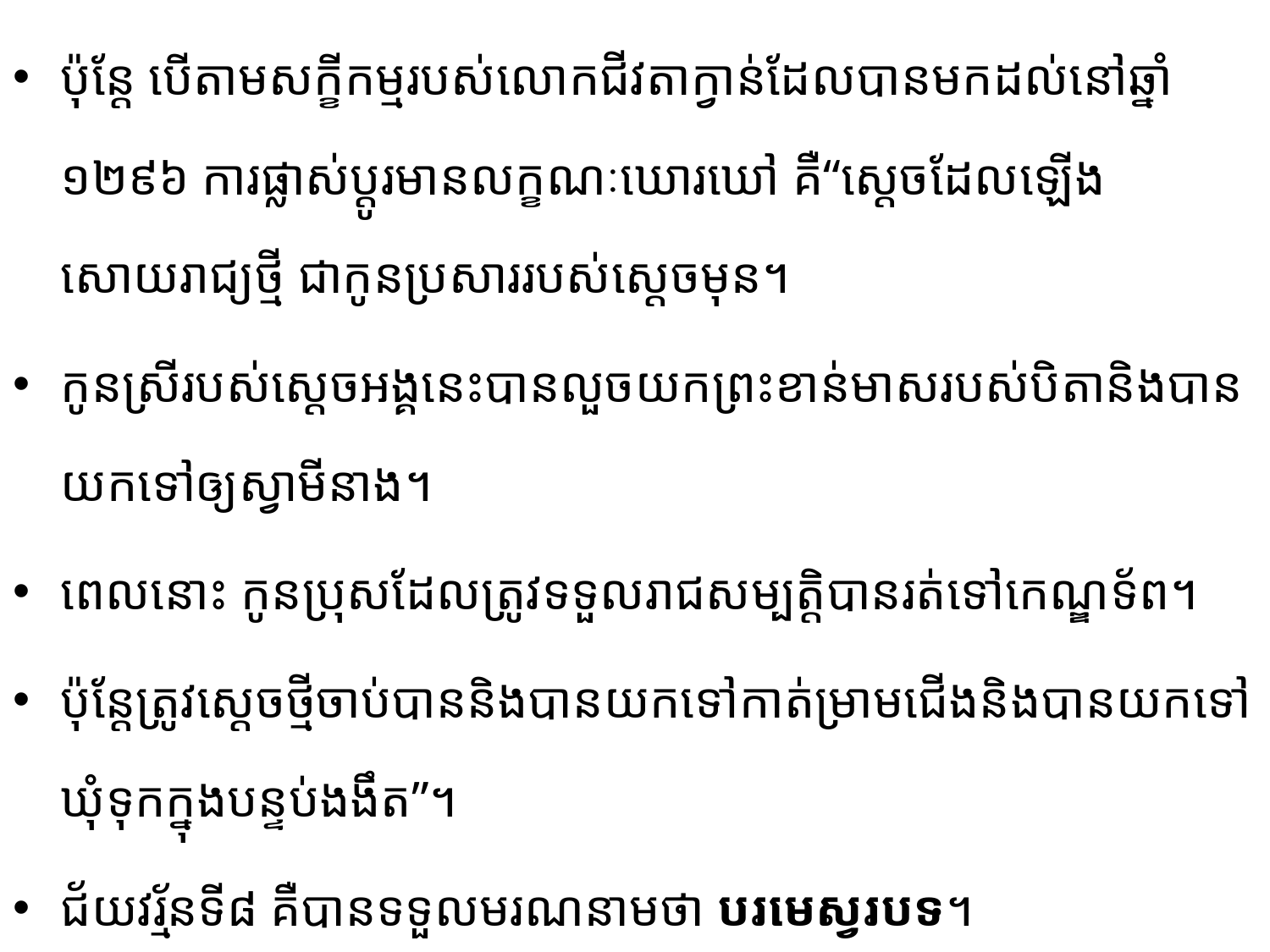

ប៉ុន្តែ បើតាមសក្ខីកម្មរបស់លោកជីវតាក្វាន់​ដែលបាន​មកដល់នៅឆ្នាំ​១២៩៦ ការផ្លាស់ប្តូរមានលក្ខណៈឃោរឃៅ គឺ“ស្ដេចដែលឡើងសោយរាជ្យថ្មី ជាកូន​ប្រសារ​របស់​ស្ដេចមុន។
កូនស្រីរបស់ស្ដេចអង្គនេះបានលួចយកព្រះខាន់មាស​របស់បិតានិងបាន​យកទៅឲ្យស្វាមីនាង។
ពេល​នោះ កូនប្រុសដែលត្រូវទទួលរាជសម្បត្តិបានរត់ទៅកេណ្ឌទ័ព។
ប៉ុន្តែត្រូវ​ស្ដេចថ្មីចាប់បាននិងបាន​យក​ទៅ​​កាត់​ម្រាម​ជើងនិងបានយកទៅឃុំទុកក្នុងបន្ទប់ងងឹត”។
ជ័យវរ្ម័នទី៨ គឺបានទទួលមរណនាមថា បរមេស្វរបទ។